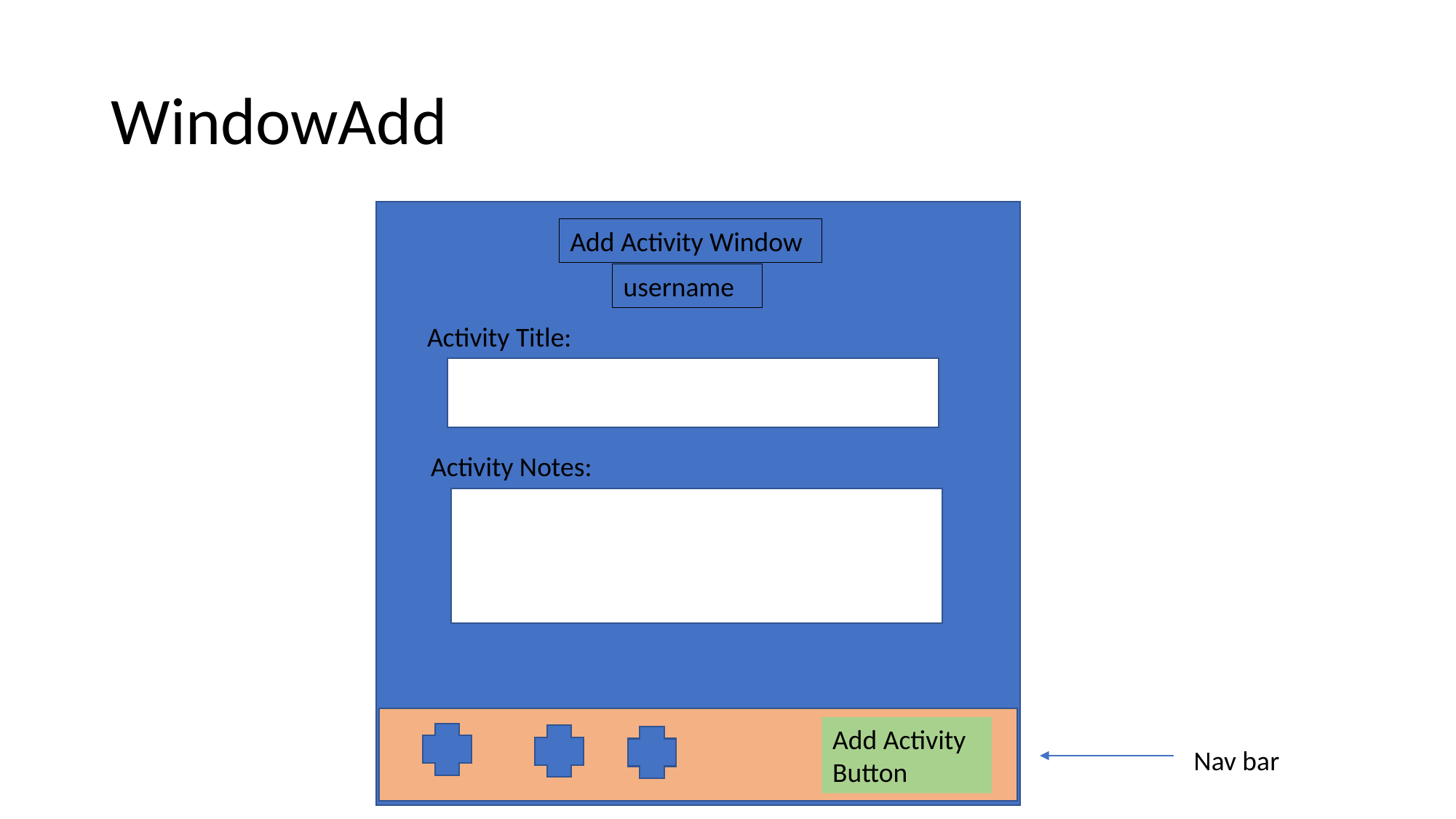

# WindowAdd

Add Activity Window
username
Activity Title:

Activity Notes:

Add Activity
Button

Nav bar